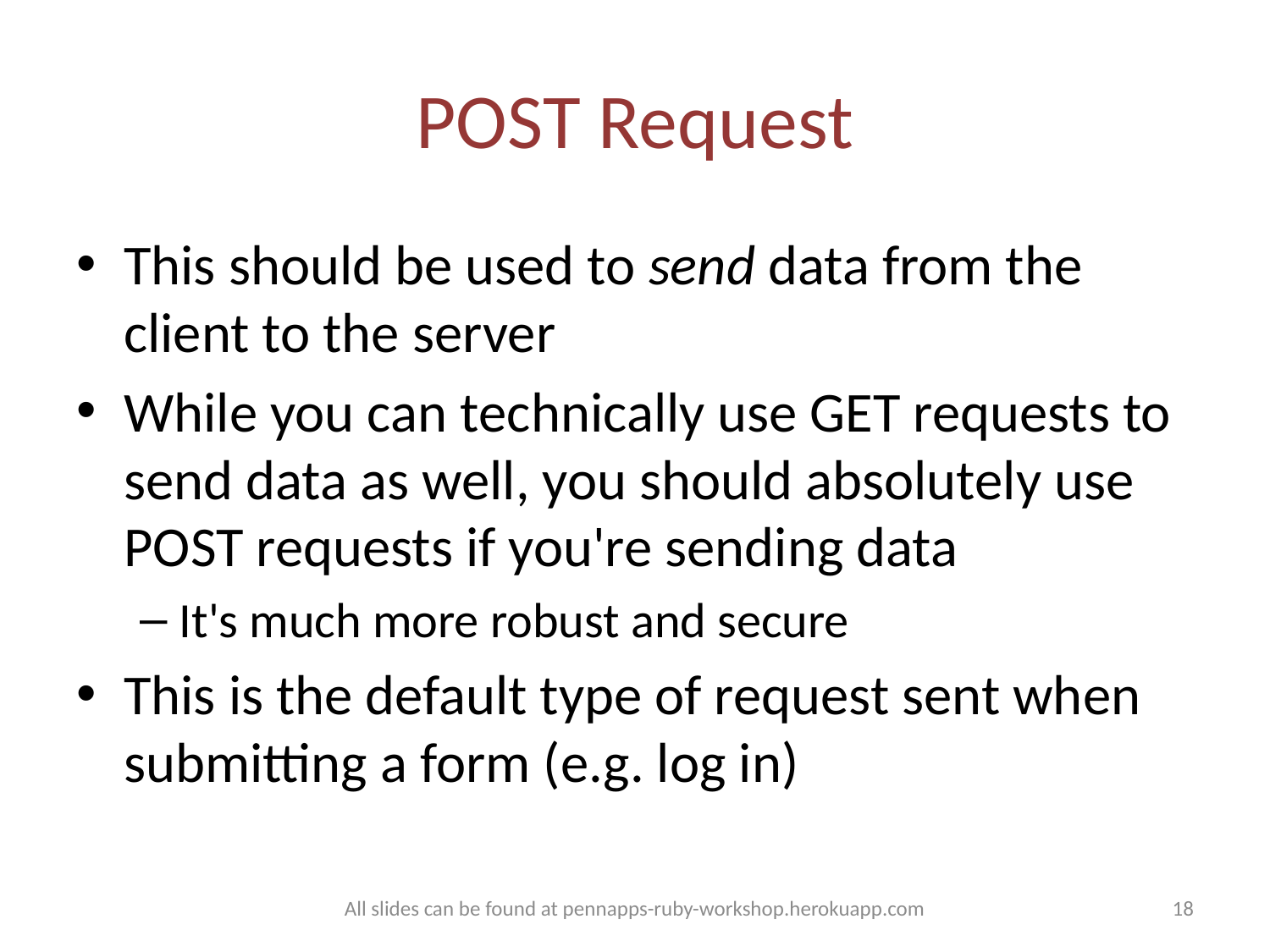

# POST Request
This should be used to send data from the client to the server
While you can technically use GET requests to send data as well, you should absolutely use POST requests if you're sending data
It's much more robust and secure
This is the default type of request sent when submitting a form (e.g. log in)
All slides can be found at pennapps-ruby-workshop.herokuapp.com
18